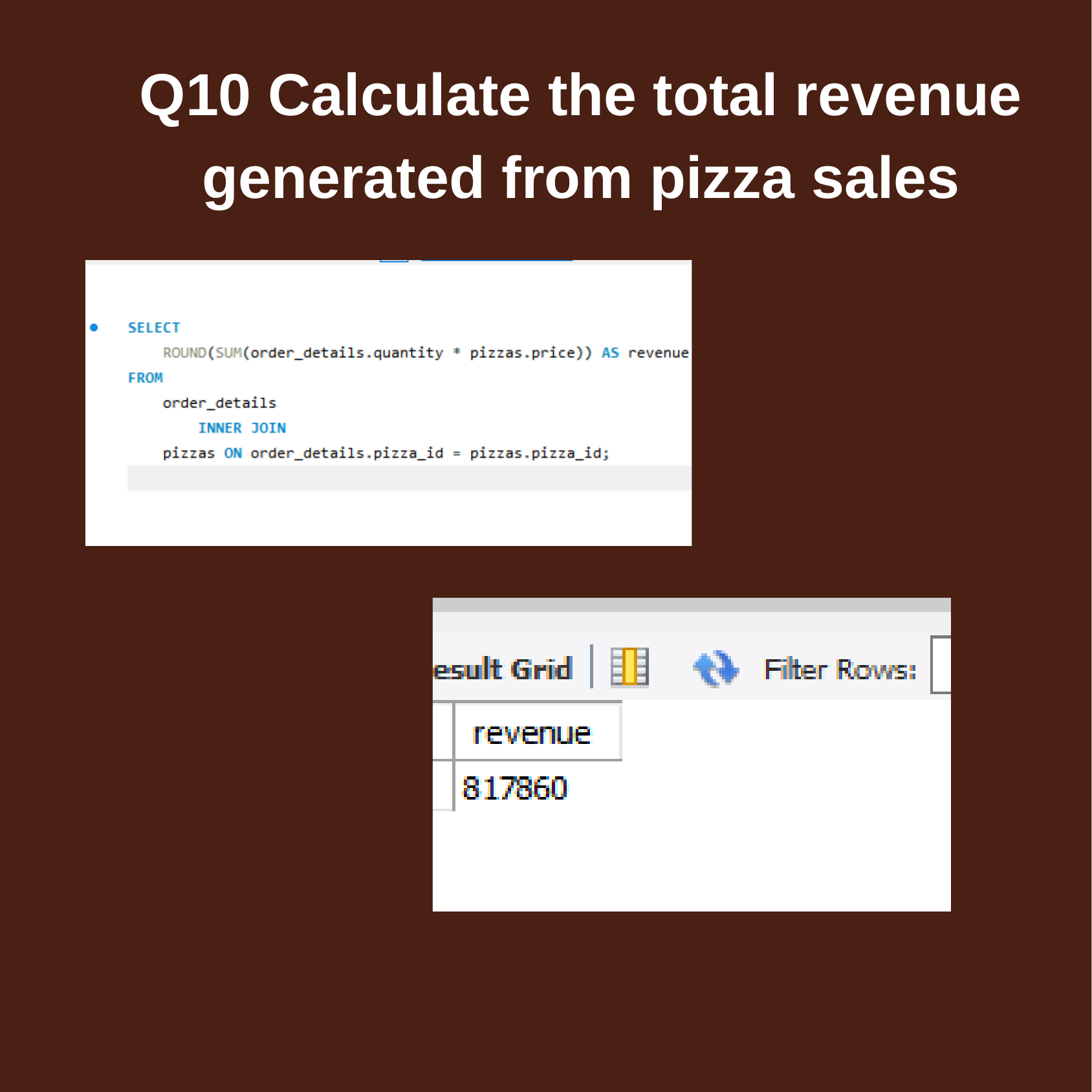

Q10 Calculate the total revenue generated from pizza sales